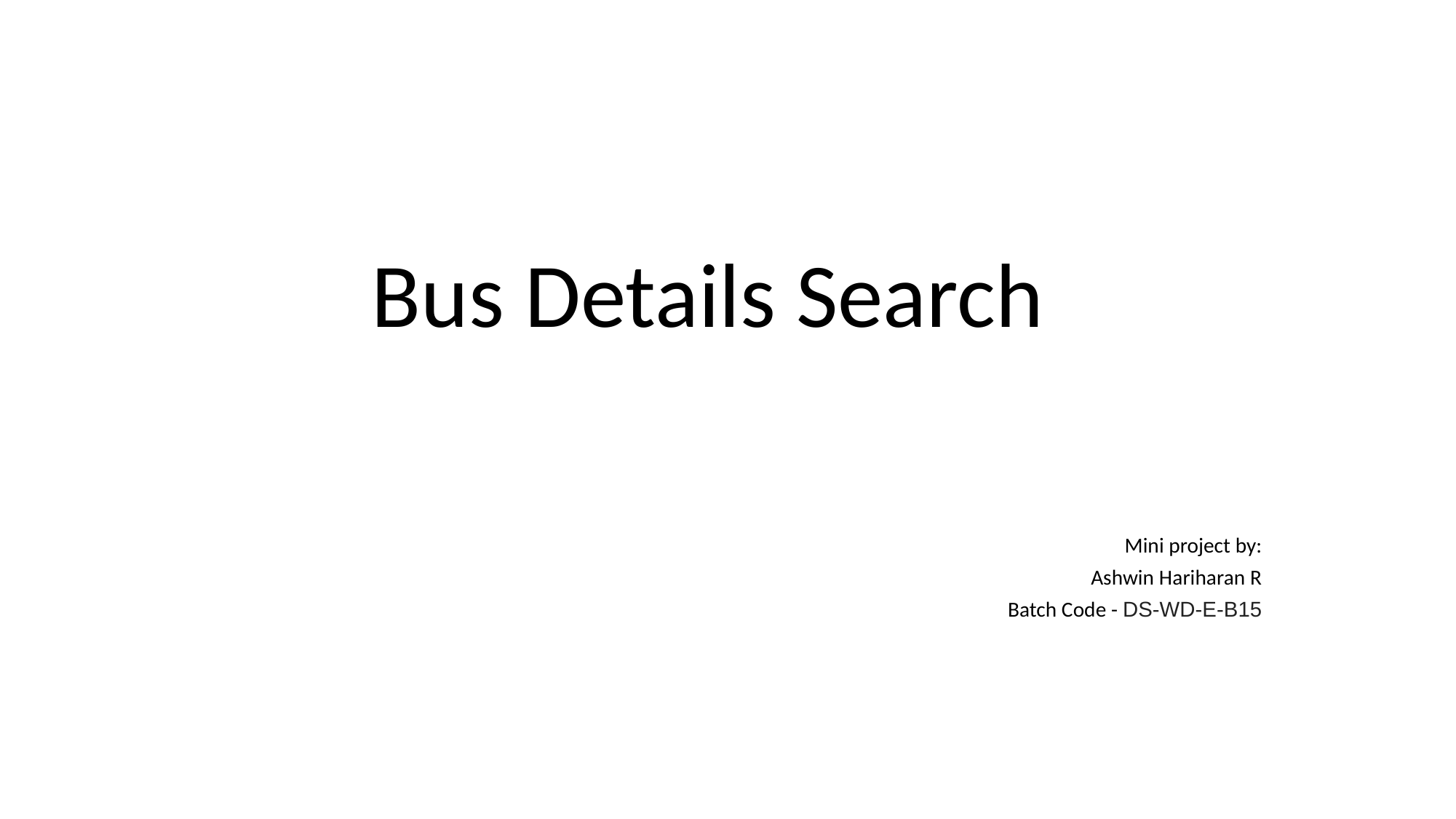

# Bus Details Search

Mini project by:
Ashwin Hariharan R
Batch Code - DS-WD-E-B15